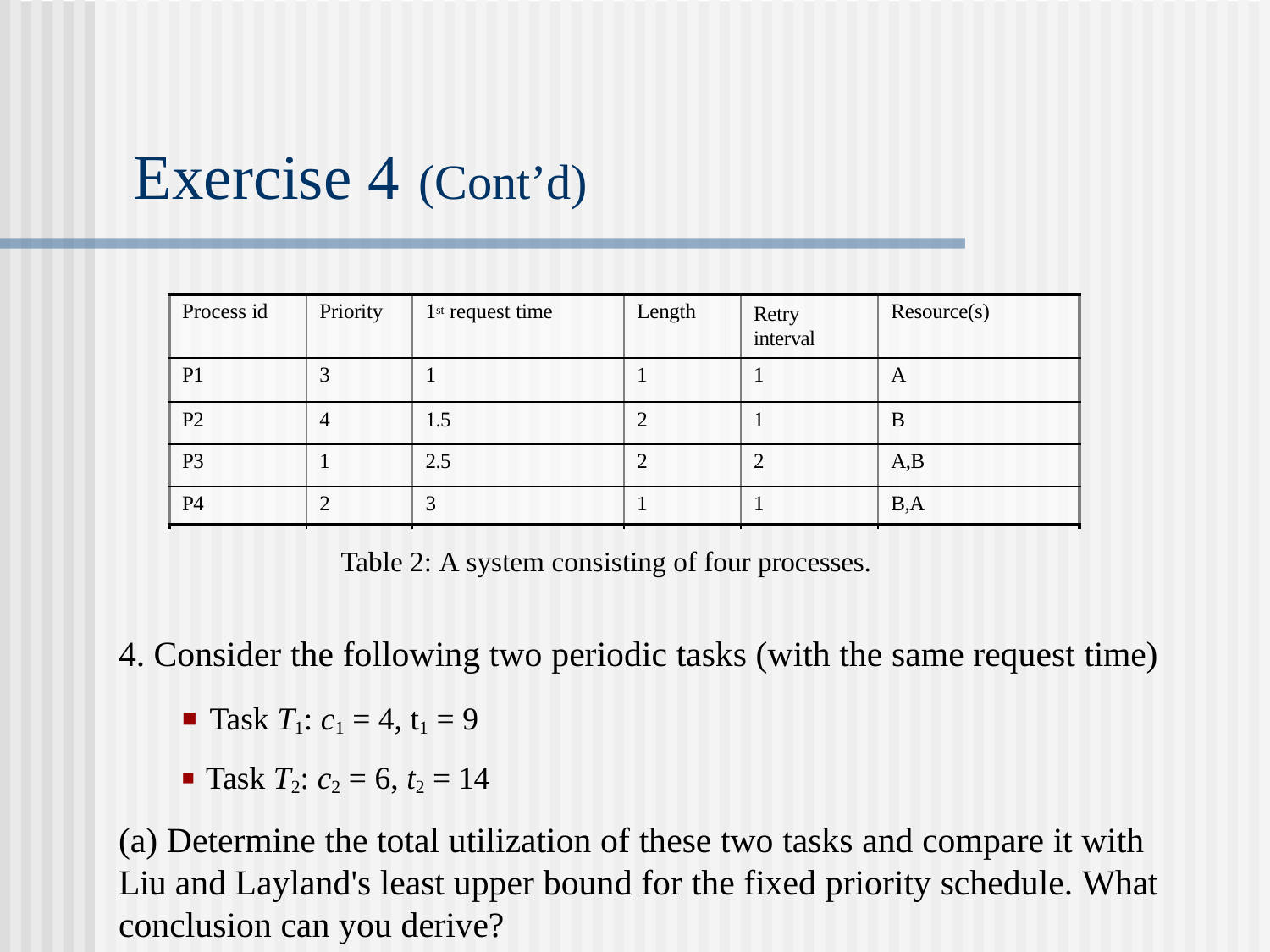

# Exercise 4 (Cont’d)

| Process id | Priority | 1st request time | Length | Retry interval | Resource(s) |
| --- | --- | --- | --- | --- | --- |
| P1 | 3 | 1 | 1 | 1 | A |
| P2 | 4 | 1.5 | 2 | 1 | B |
| P3 | 1 | 2.5 | 2 | 2 | A,B |
| P4 | 2 | 3 | 1 | 1 | B,A |
Table 2: A system consisting of four processes.

Consider the following two periodic tasks (with the same request time)
Task T1: c1 = 4, t1 = 9
Task T2: c2 = 6, t2 = 14
(a) Determine the total utilization of these two tasks and compare it with Liu and Layland's least upper bound for the fixed priority schedule. What conclusion can you derive?